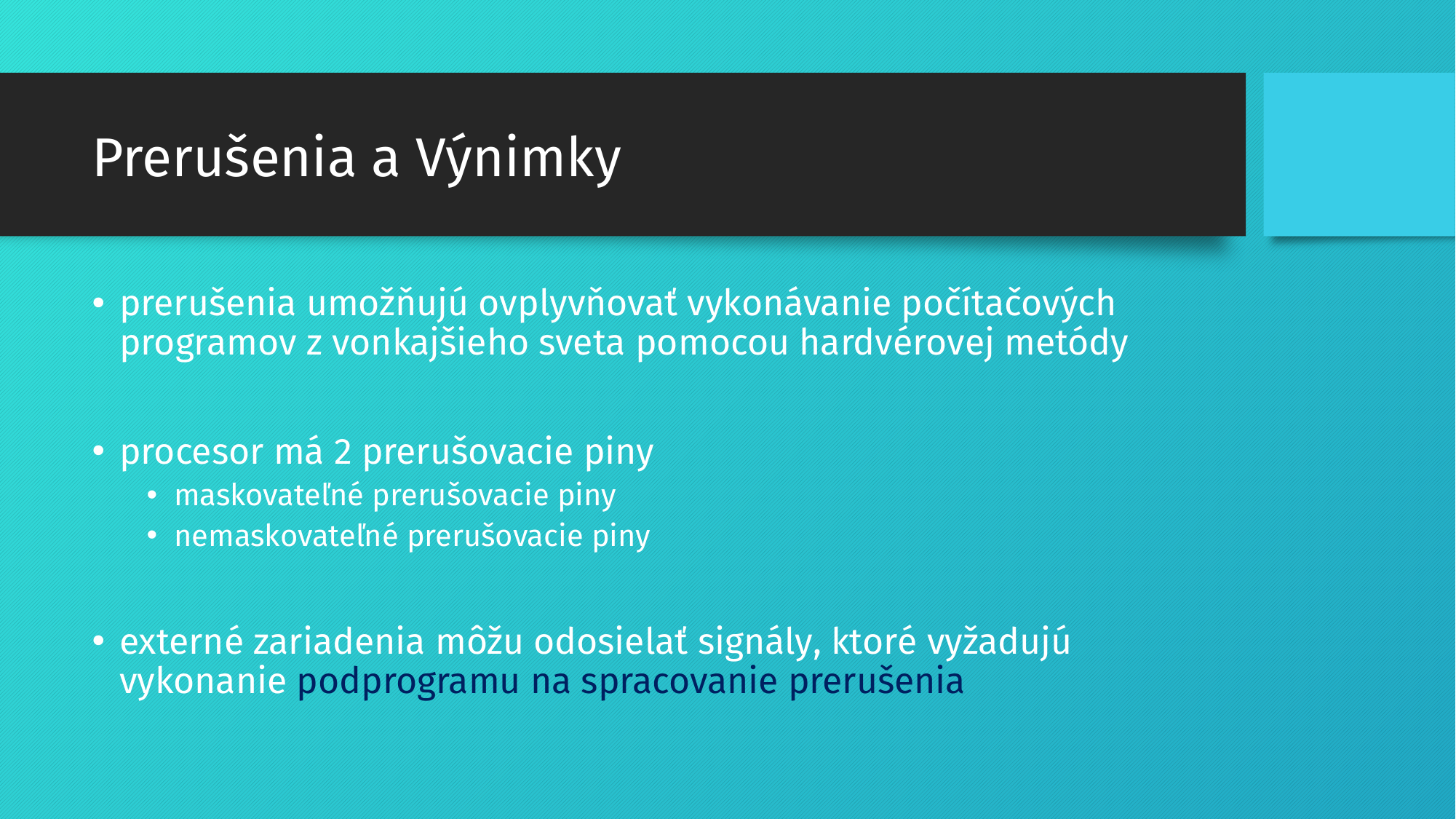

# Prerušenia a Výnimky
prerušenia umožňujú ovplyvňovať vykonávanie počítačových programov z vonkajšieho sveta pomocou hardvérovej metódy

procesor má 2 prerušovacie piny
maskovateľné prerušovacie piny
nemaskovateľné prerušovacie piny

externé zariadenia môžu odosielať signály, ktoré vyžadujú vykonanie podprogramu na spracovanie prerušenia